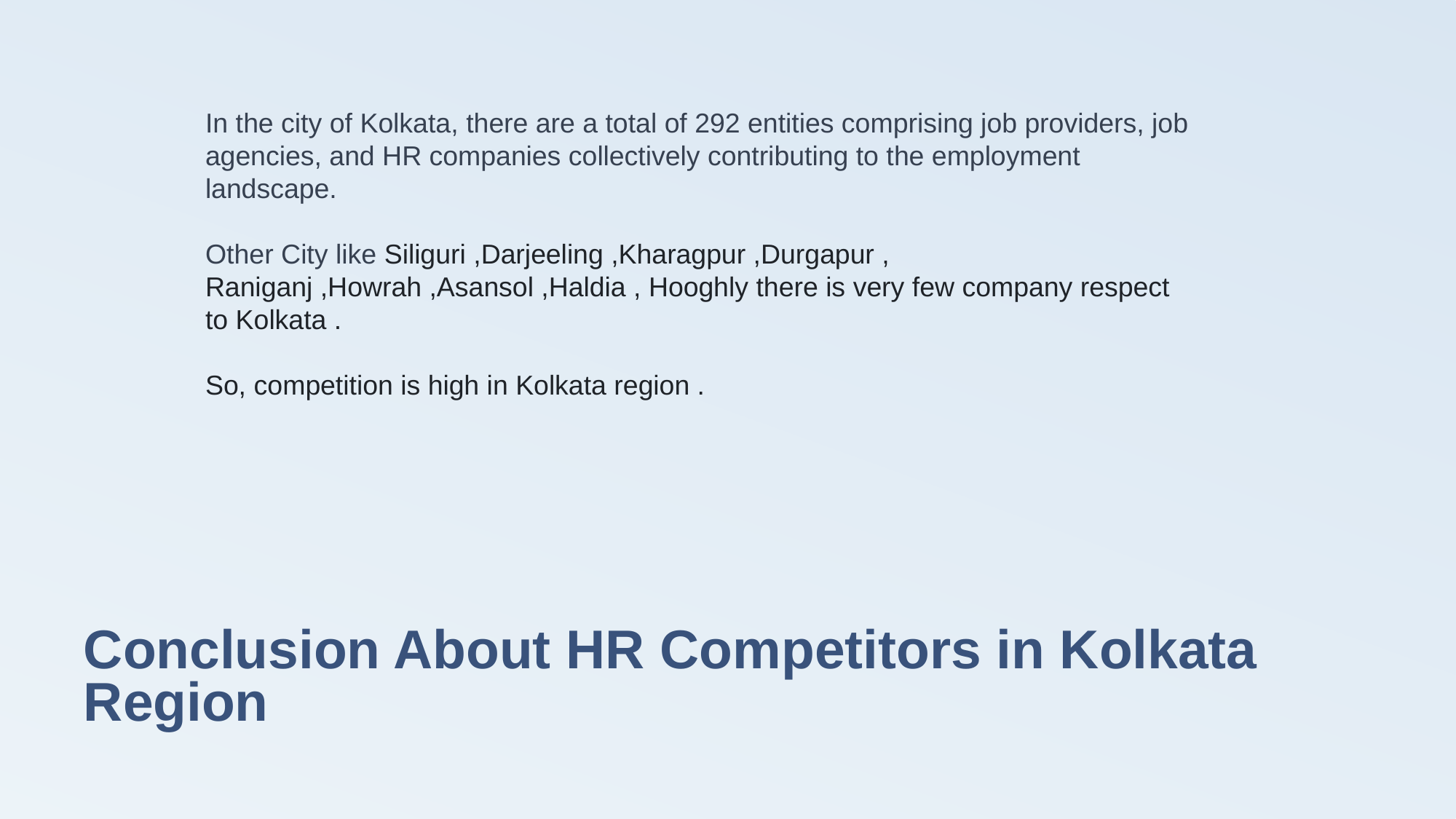

In the city of Kolkata, there are a total of 292 entities comprising job providers, job agencies, and HR companies collectively contributing to the employment landscape.

Other City like Siliguri ,Darjeeling ,Kharagpur ,Durgapur , Raniganj ,Howrah ,Asansol ,Haldia , Hooghly there is very few company respect to Kolkata .

So, competition is high in Kolkata region .
# Conclusion About HR Competitors in Kolkata Region